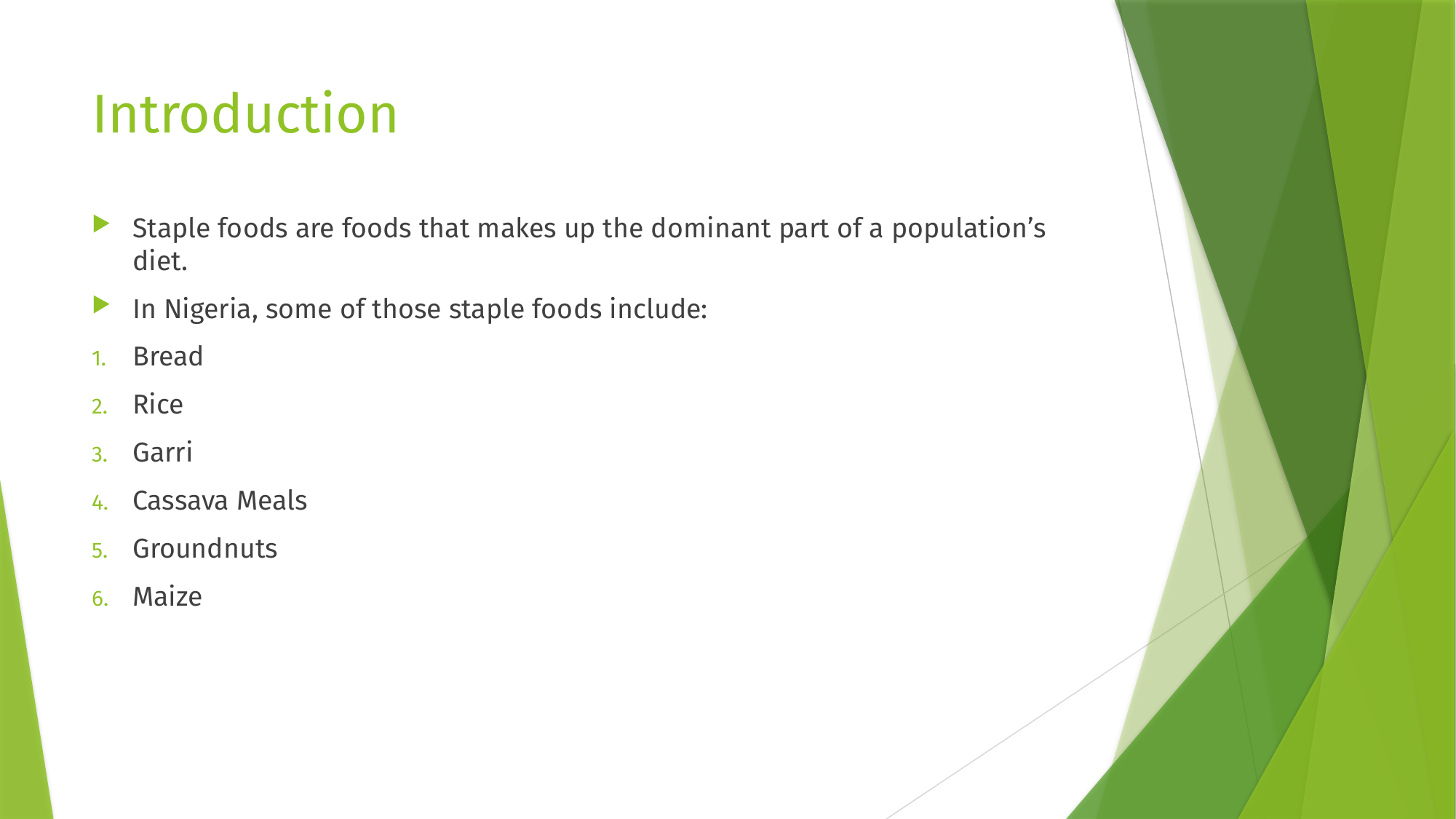

# Introduction
Staple foods are foods that makes up the dominant part of a population’s diet.
In Nigeria, some of those staple foods include:
Bread
Rice
Garri
Cassava Meals
Groundnuts
Maize